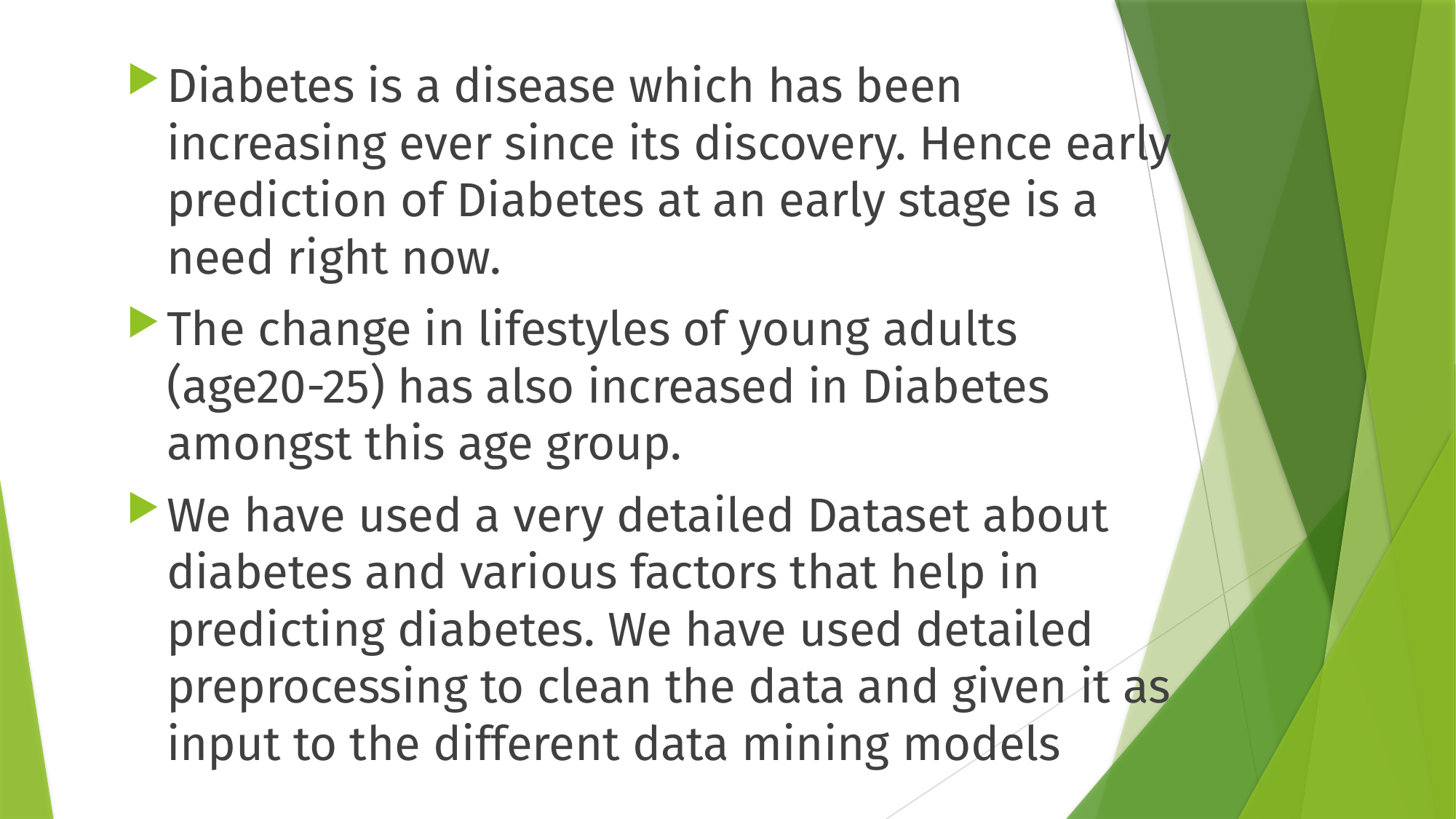

#
Diabetes is a disease which has been increasing ever since its discovery. Hence early prediction of Diabetes at an early stage is a need right now.
The change in lifestyles of young adults (age20-25) has also increased in Diabetes amongst this age group.
We have used a very detailed Dataset about diabetes and various factors that help in predicting diabetes. We have used detailed preprocessing to clean the data and given it as input to the different data mining models